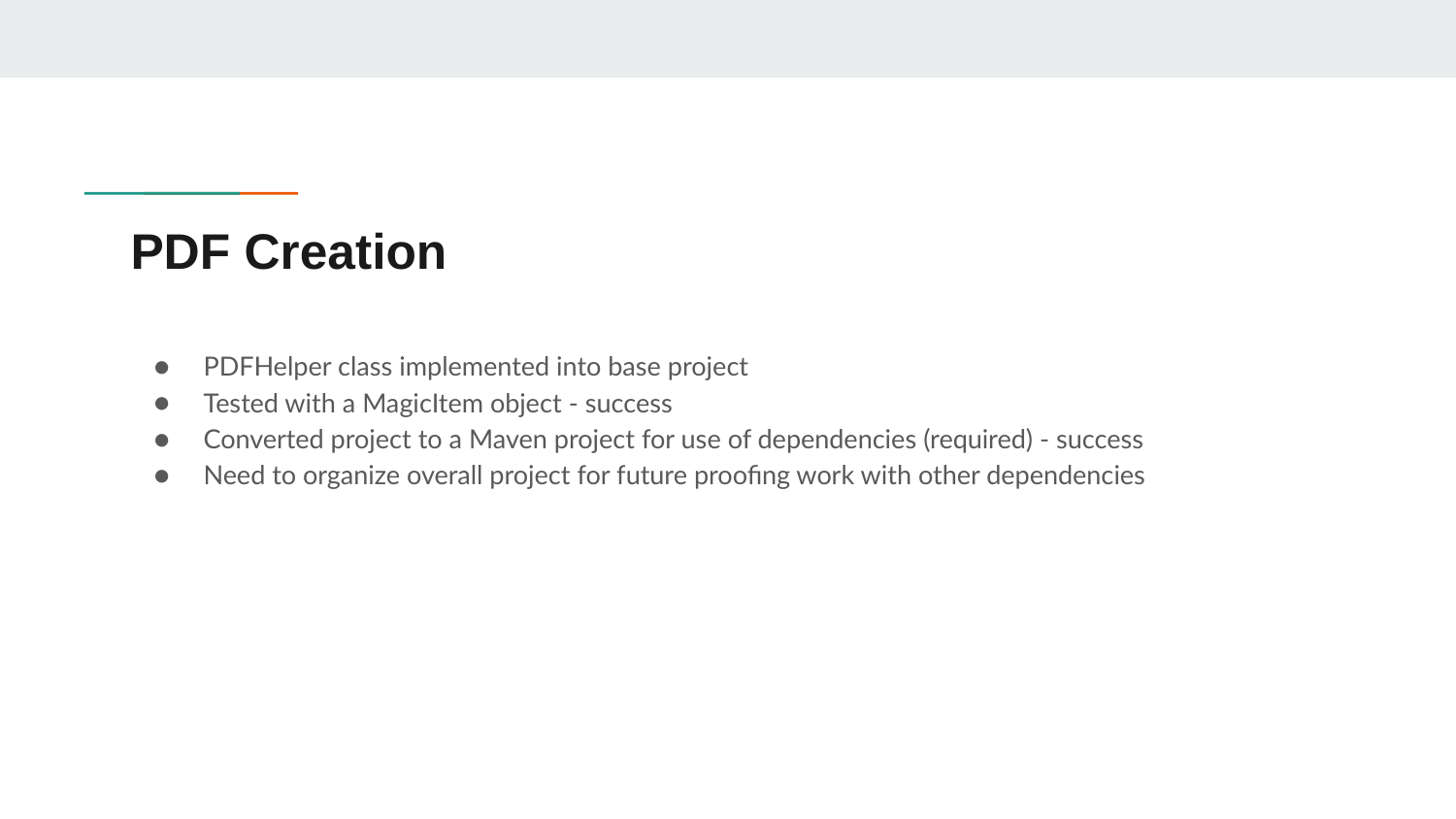

# PDF Creation
PDFHelper class implemented into base project
Tested with a MagicItem object - success
Converted project to a Maven project for use of dependencies (required) - success
Need to organize overall project for future proofing work with other dependencies